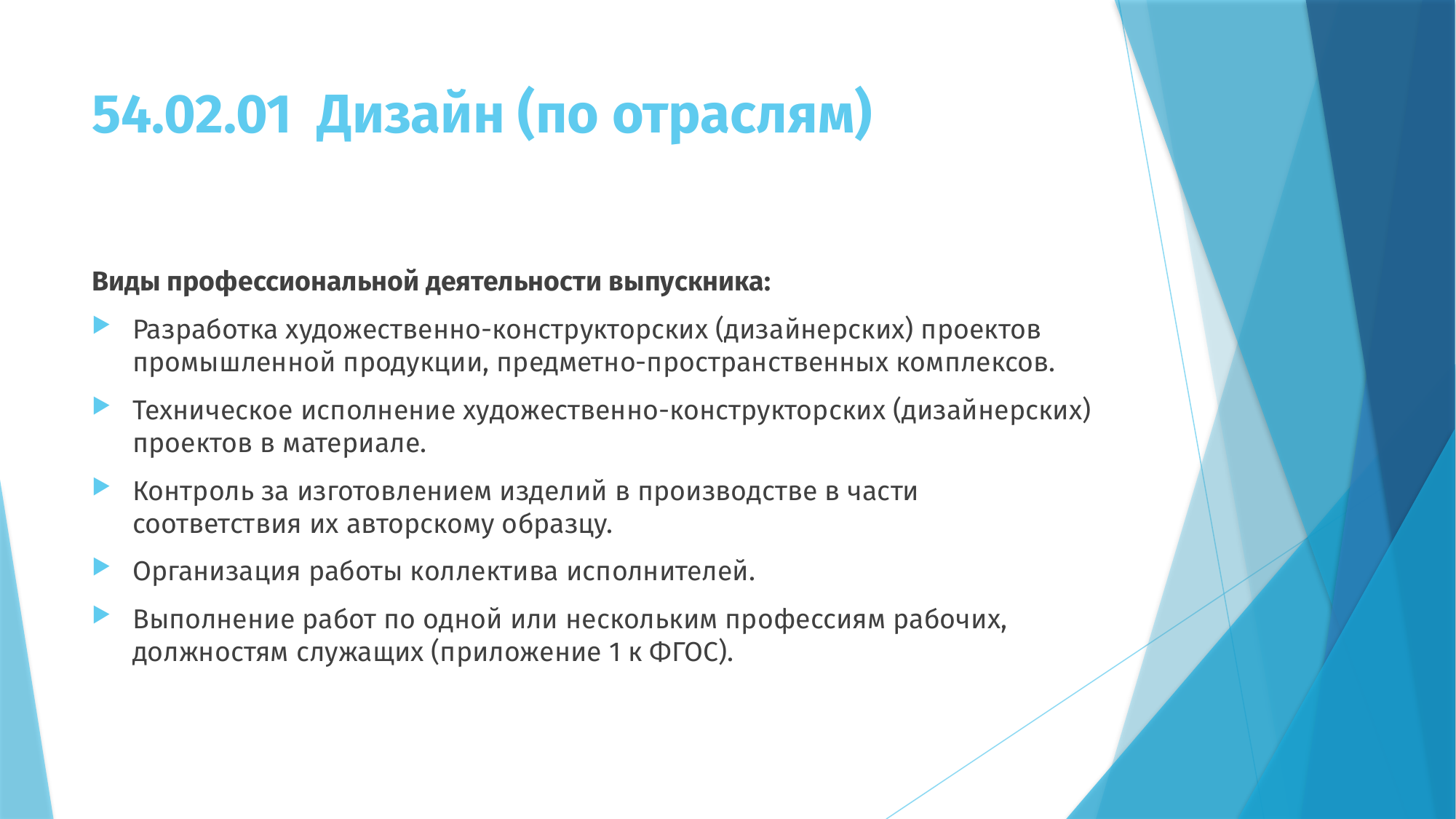

# 54.02.01  Дизайн (по отраслям)
Виды профессиональной деятельности выпускника:
Разработка художественно-конструкторских (дизайнерских) проектов промышленной продукции, предметно-пространственных комплексов.
Техническое исполнение художественно-конструкторских (дизайнерских) проектов в материале.
Контроль за изготовлением изделий в производстве в части соответствия их авторскому образцу.
Организация работы коллектива исполнителей.
Выполнение работ по одной или нескольким профессиям рабочих, должностям служащих (приложение 1 к ФГОС).